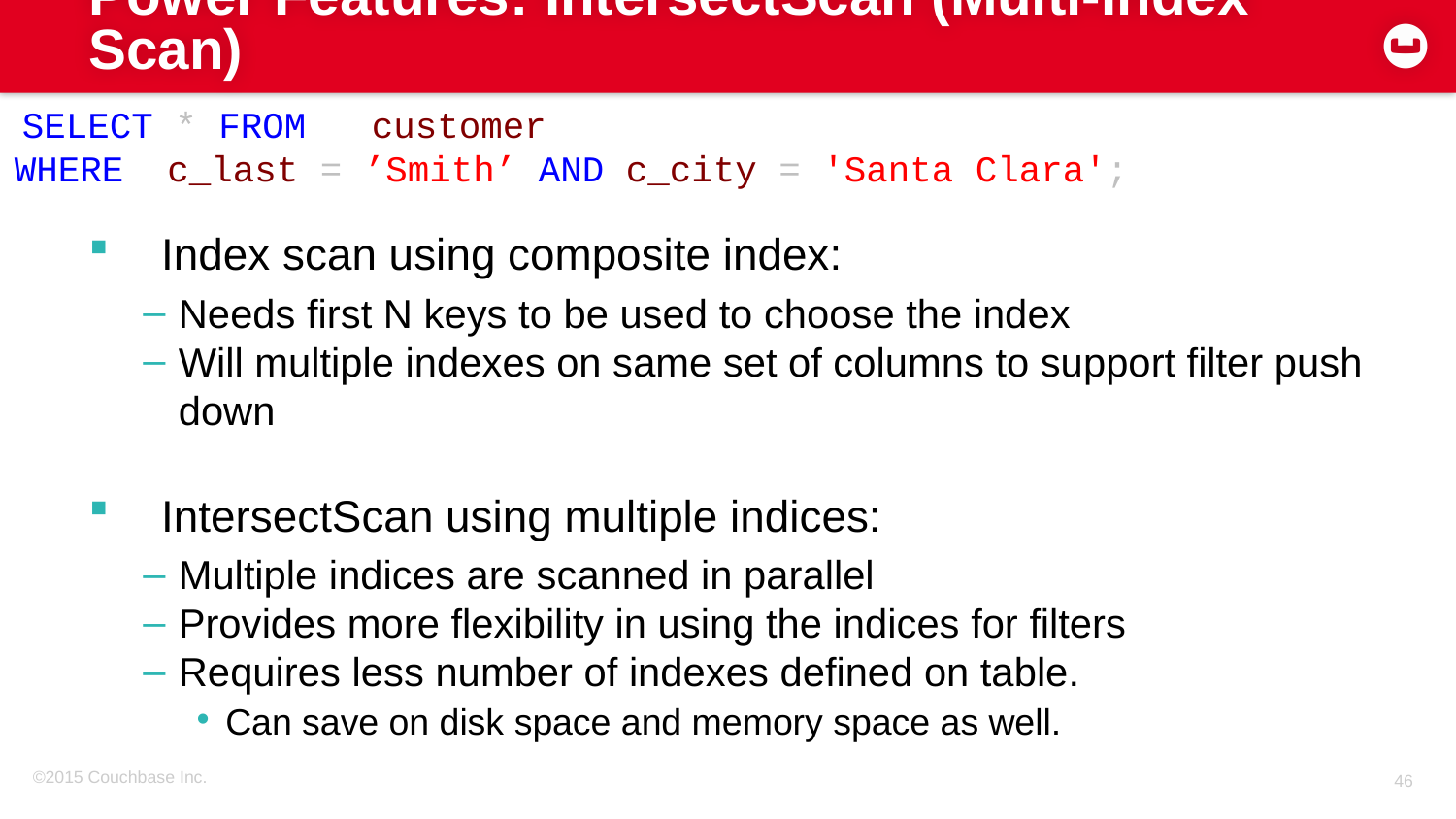

# Power Features: IntersectScan (Multi-Index Scan)
 SELECT * FROM   customer
WHERE  c_last = ’Smith’ AND c_city = 'Santa Clara';
Index scan using composite index:
Needs first N keys to be used to choose the index
Will multiple indexes on same set of columns to support filter push down

IntersectScan using multiple indices:
Multiple indices are scanned in parallel
Provides more flexibility in using the indices for filters
Requires less number of indexes defined on table.
Can save on disk space and memory space as well.